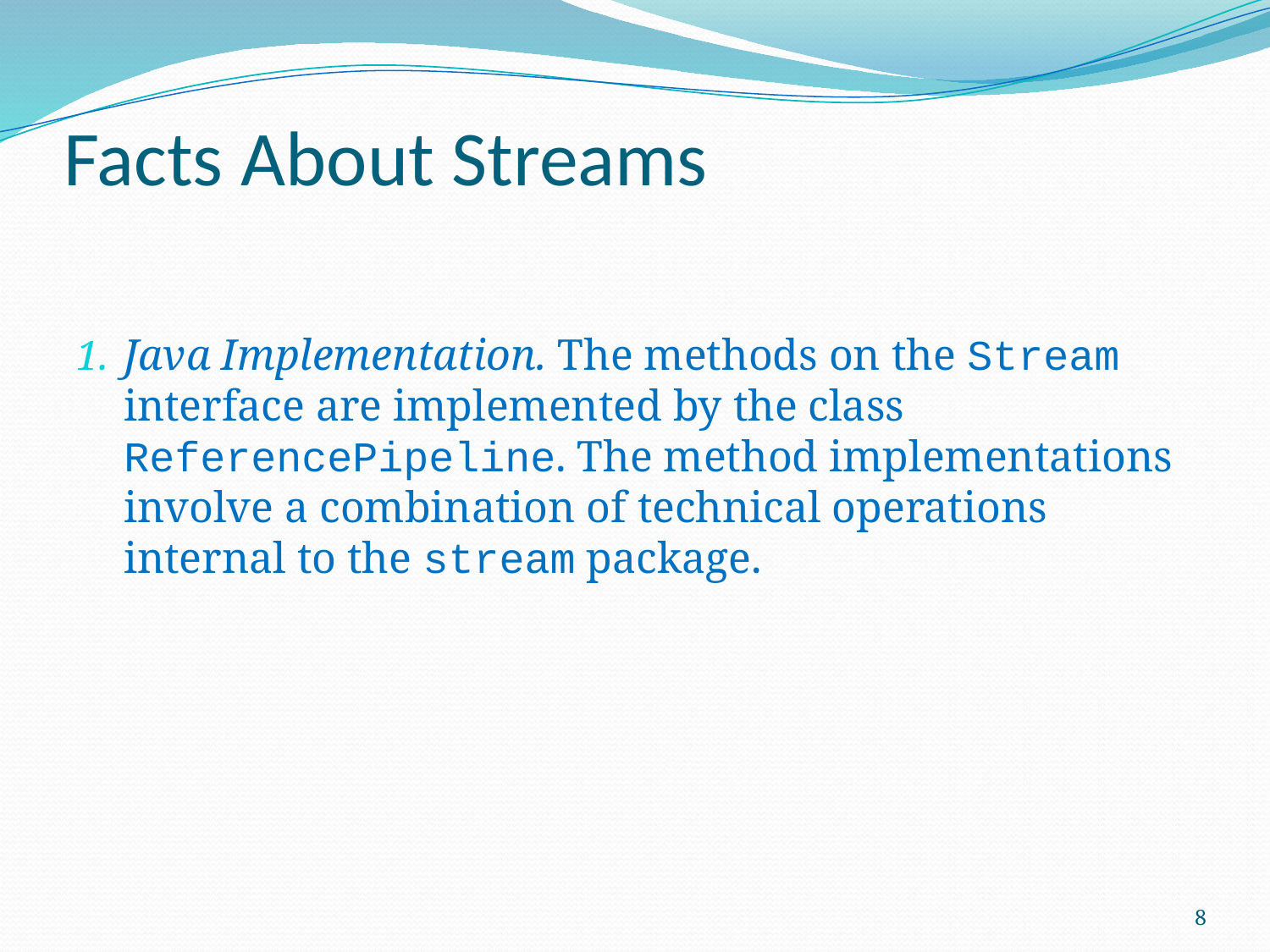

# Facts About Streams

Java Implementation. The methods on the Stream interface are implemented by the class ReferencePipeline. The method implementations involve a combination of technical operations internal to the stream package.

8